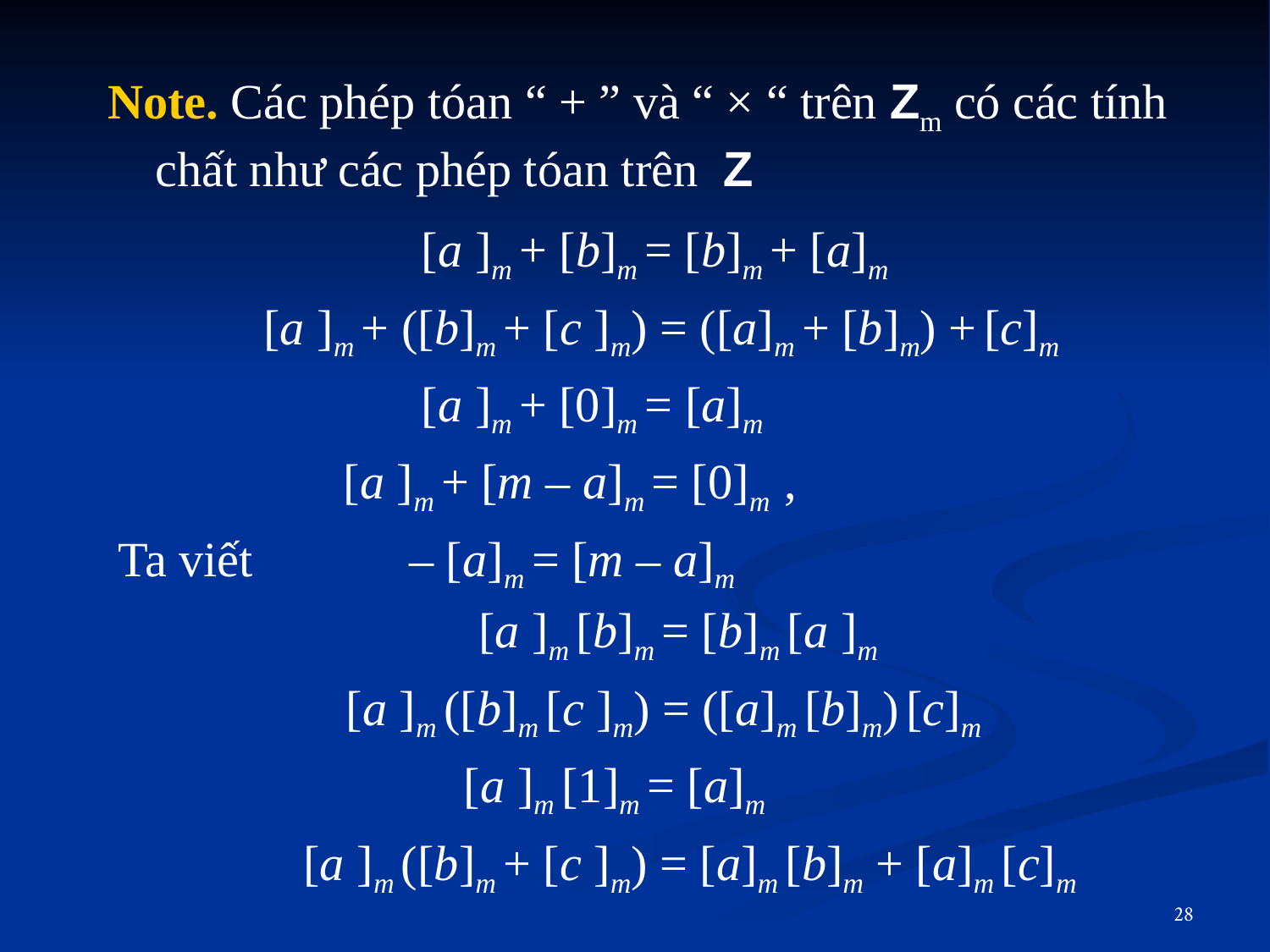

Note. Các phép tóan “ + ” và “ × “ trên Zm có các tính chất như các phép tóan trên  Z
		    [a ]m + [b]m = [b]m + [a]m
[a ]m + ([b]m + [c ]m) = ([a]m + [b]m) + [c]m
		    [a ]m + [0]m = [a]m
	        [a ]m + [m – a]m = [0]m  ,
Ta viết	   – [a]m = [m – a]m

	 [a ]m [b]m = [b]m [a ]m
         [a ]m ([b]m [c ]m) = ([a]m [b]m) [c]m
		    [a ]m [1]m = [a]m
[a ]m ([b]m + [c ]m) = [a]m [b]m + [a]m [c]m
28